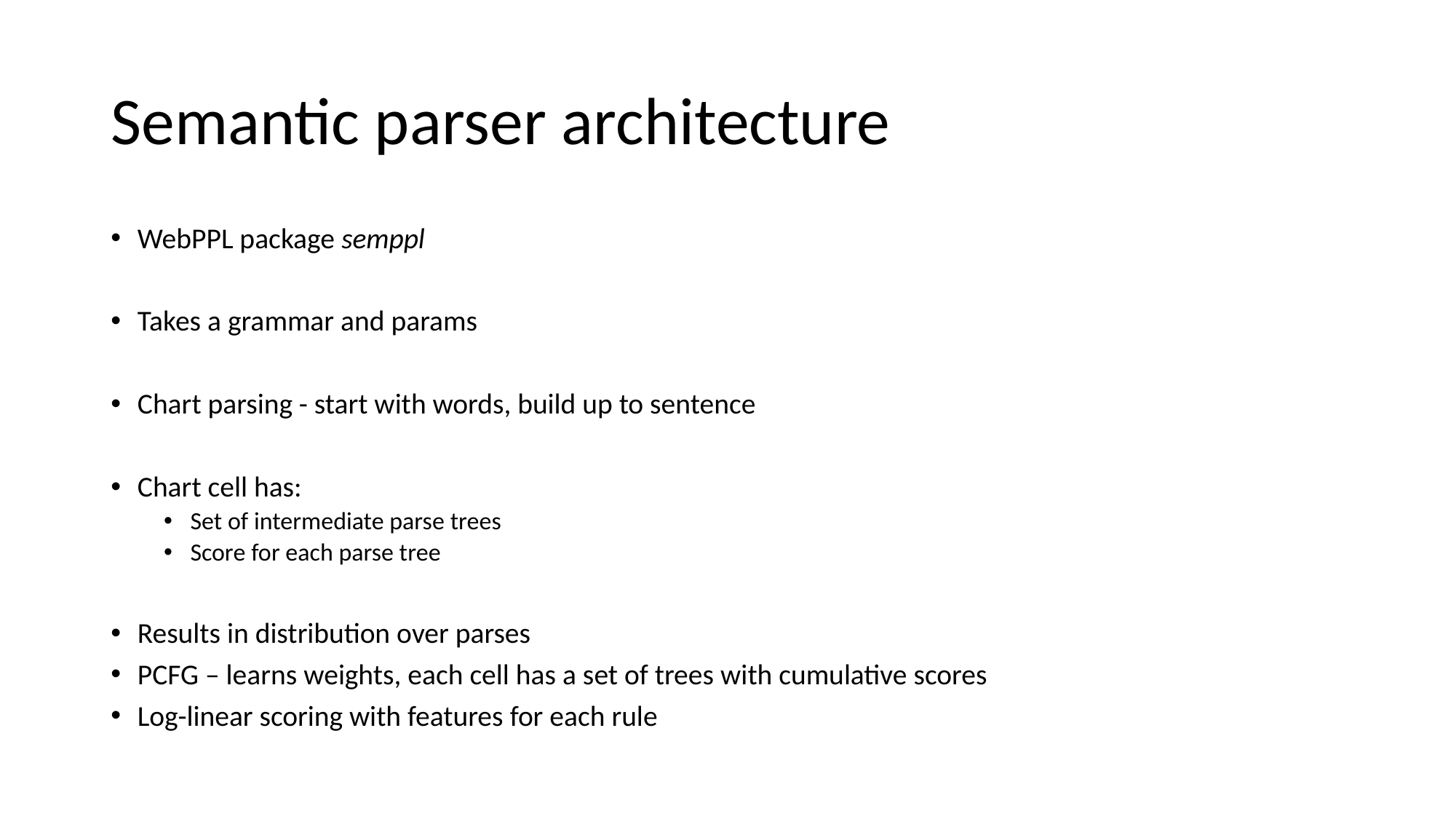

# Semantic parser architecture
WebPPL package semppl

Takes a grammar and params

Chart parsing - start with words, build up to sentence

Chart cell has:
Set of intermediate parse trees
Score for each parse tree

Results in distribution over parses
PCFG – learns weights, each cell has a set of trees with cumulative scores
Log-linear scoring with features for each rule